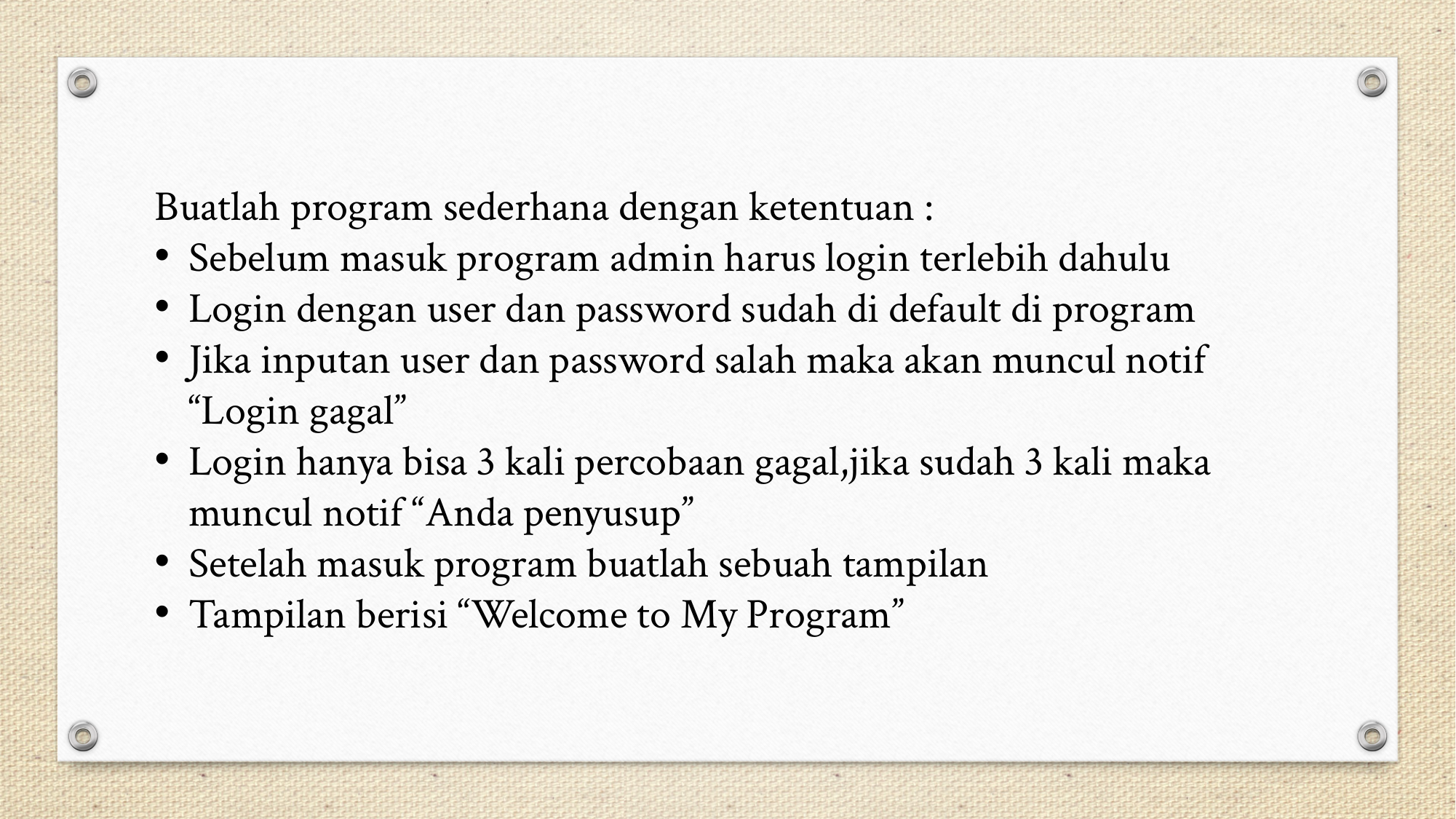

Buatlah program sederhana dengan ketentuan :
Sebelum masuk program admin harus login terlebih dahulu
Login dengan user dan password sudah di default di program
Jika inputan user dan password salah maka akan muncul notif “Login gagal”
Login hanya bisa 3 kali percobaan gagal,jika sudah 3 kali maka muncul notif “Anda penyusup”
Setelah masuk program buatlah sebuah tampilan
Tampilan berisi “Welcome to My Program”